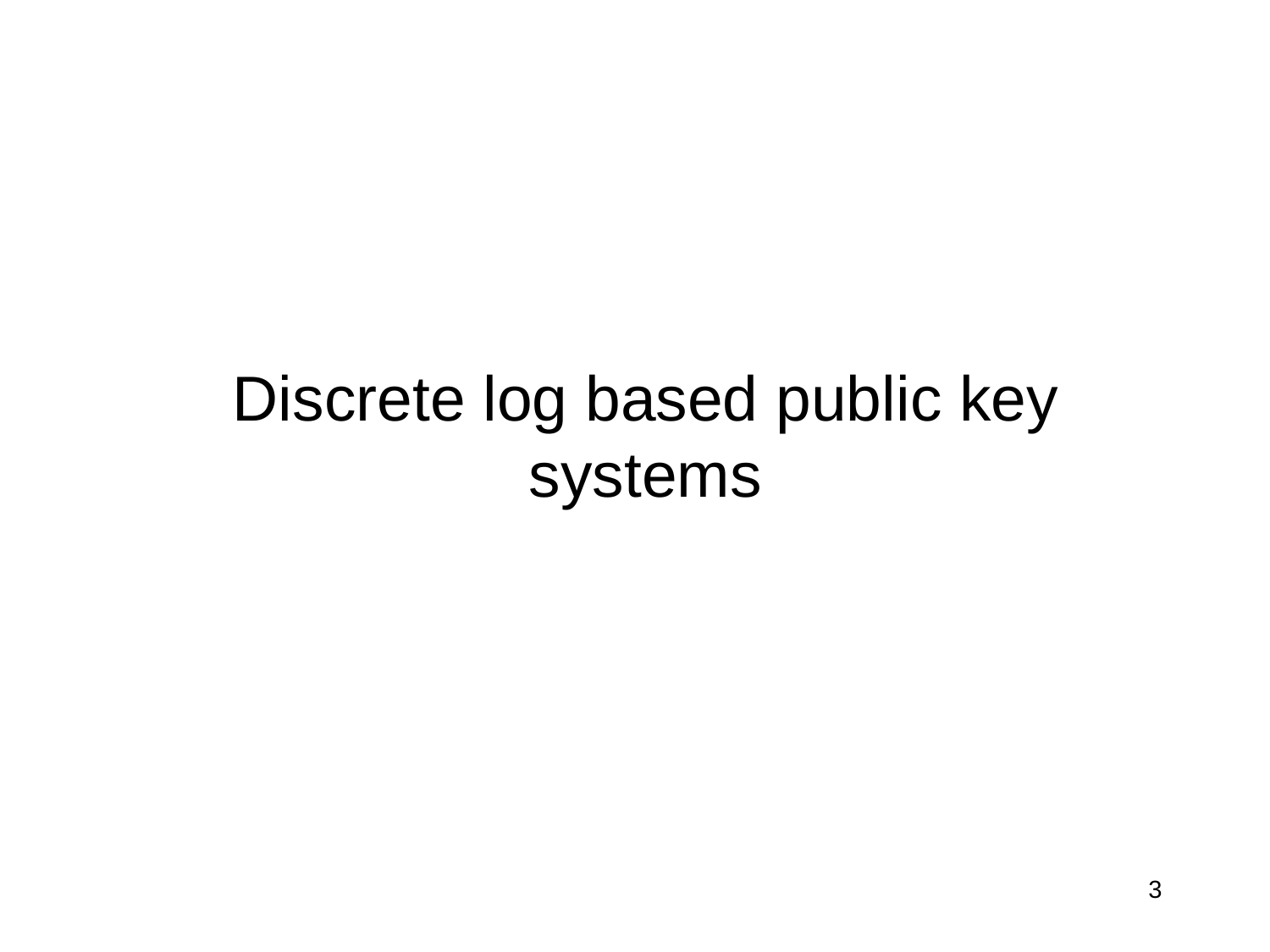

# Discrete log based public key systems
3